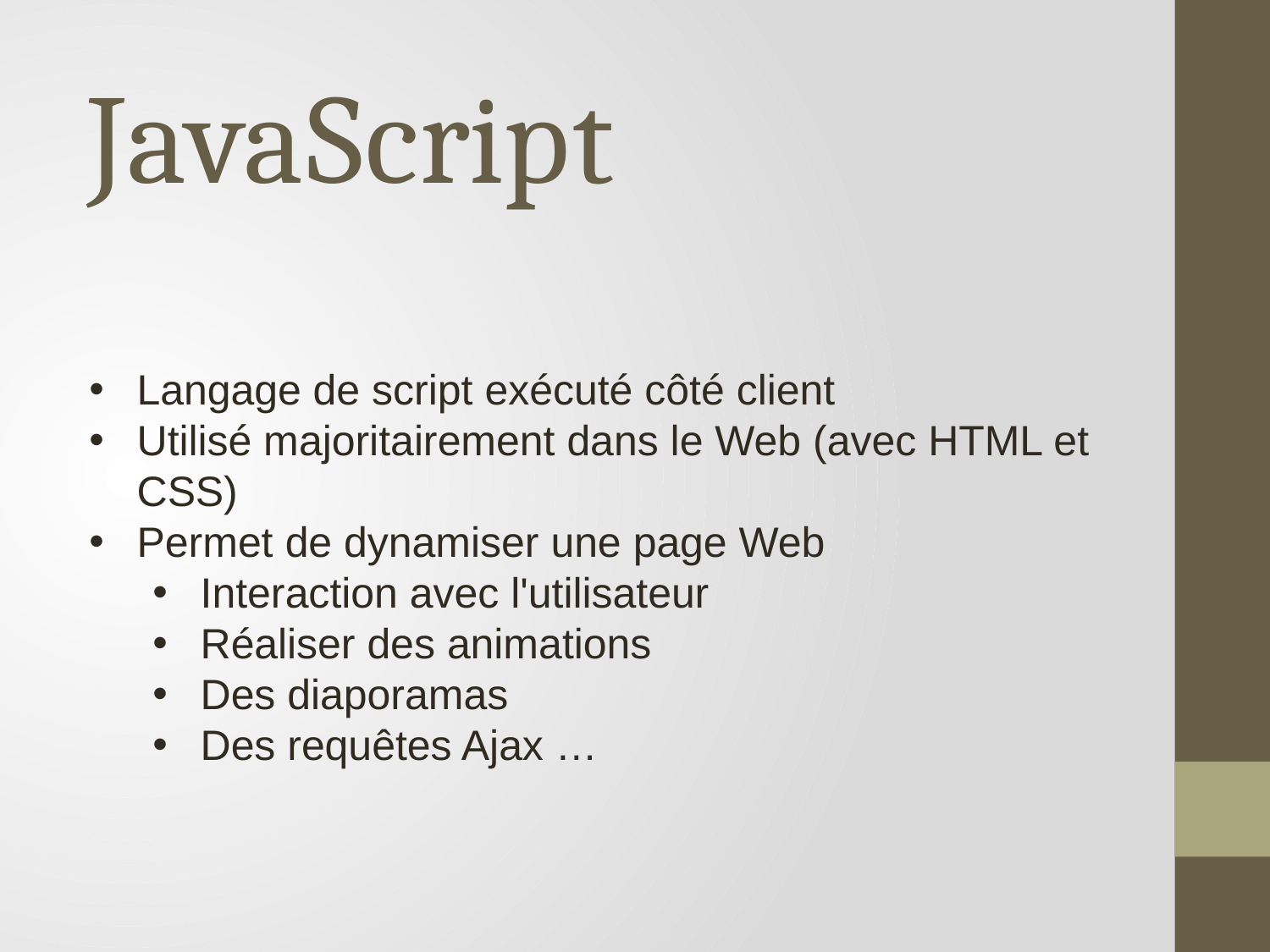

# JavaScript

Langage de script exécuté côté client
Utilisé majoritairement dans le Web (avec HTML et CSS)
Permet de dynamiser une page Web
Interaction avec l'utilisateur
Réaliser des animations
Des diaporamas
Des requêtes Ajax …